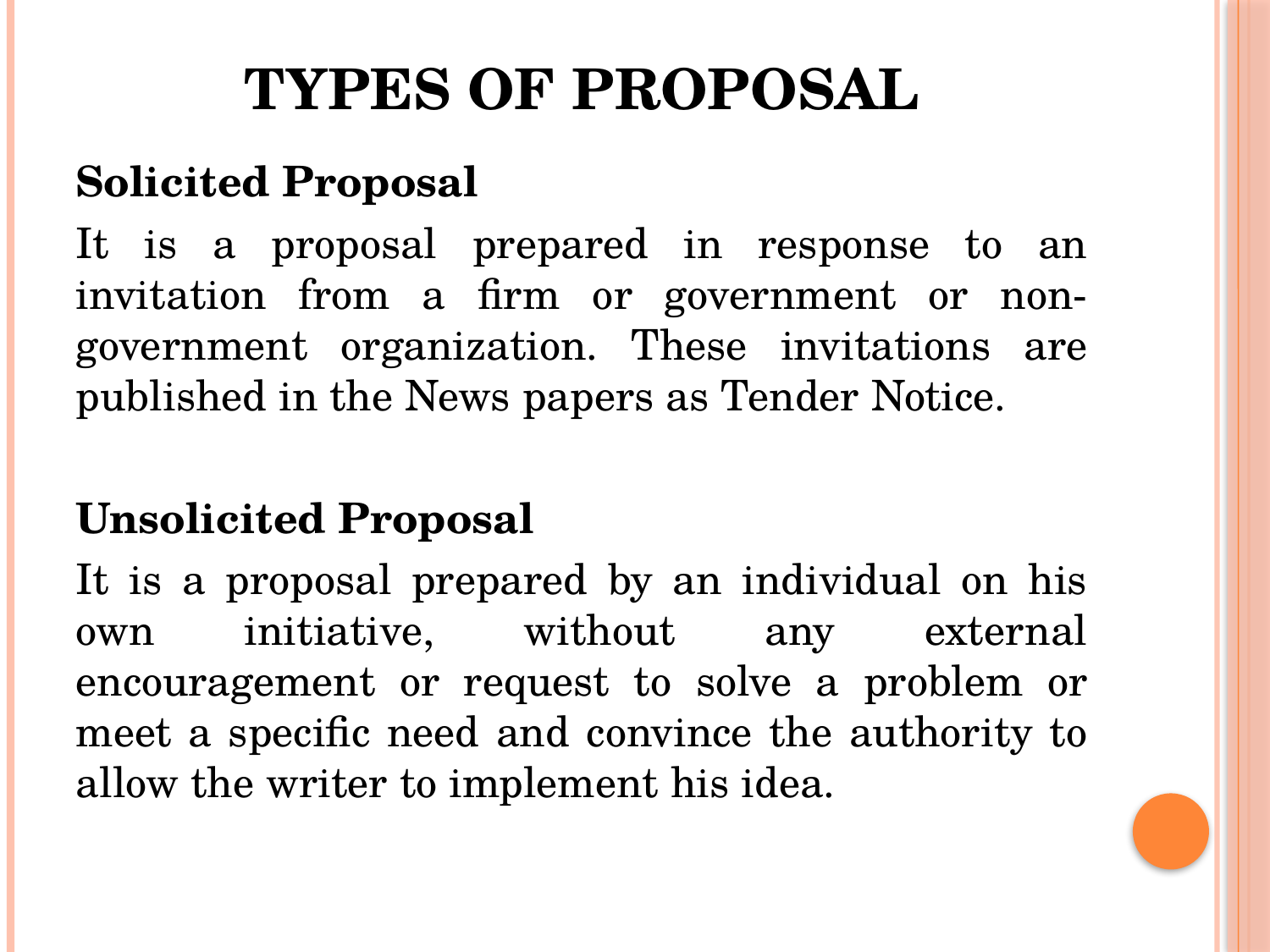

# Types of Proposal
Solicited Proposal
It is a proposal prepared in response to an invitation from a firm or government or non-government organization. These invitations are published in the News papers as Tender Notice.

Unsolicited Proposal
It is a proposal prepared by an individual on his own initiative, without any external encouragement or request to solve a problem or meet a specific need and convince the authority to allow the writer to implement his idea.